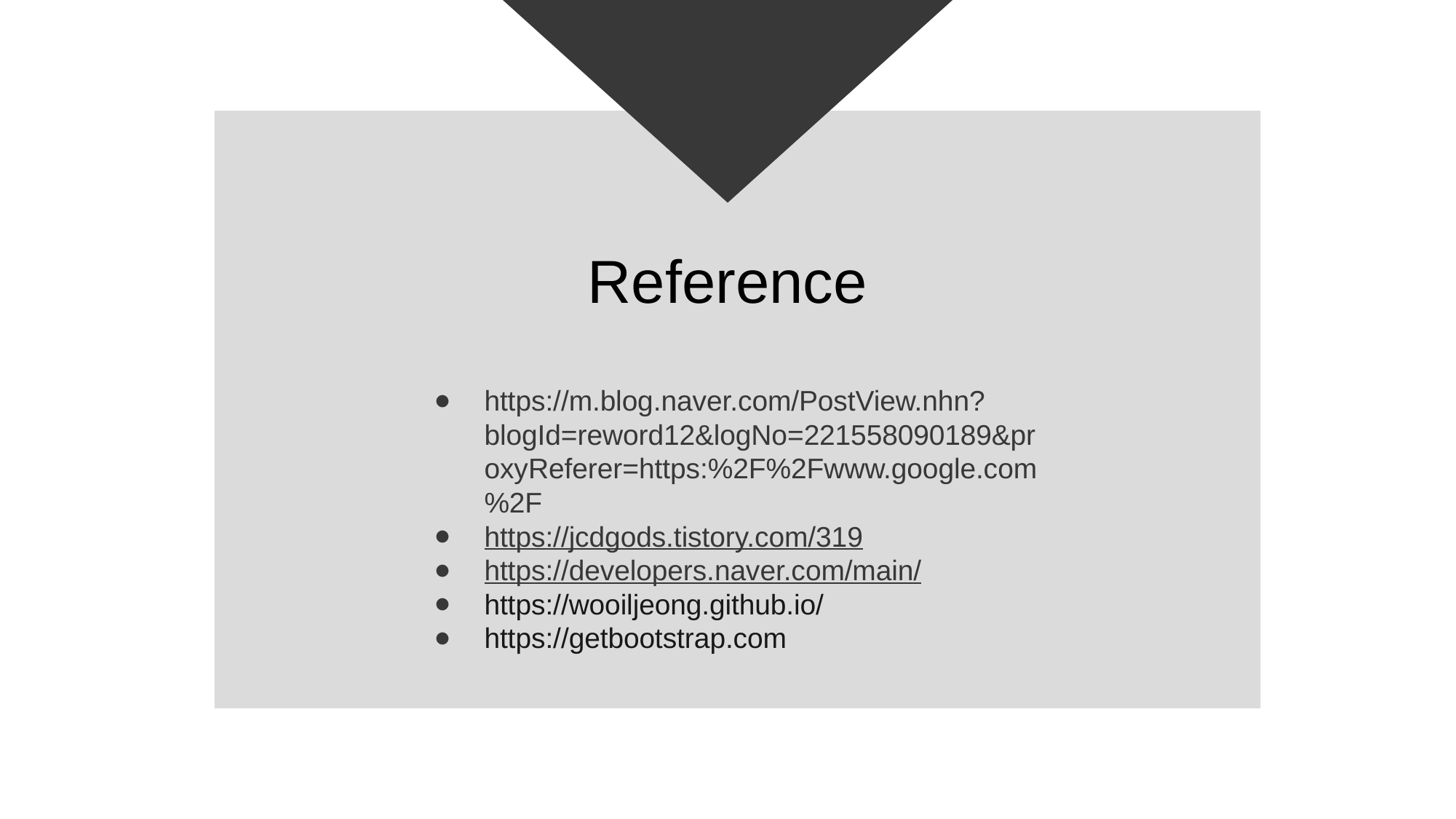

# Reference
https://m.blog.naver.com/PostView.nhn?blogId=reword12&logNo=221558090189&proxyReferer=https:%2F%2Fwww.google.com%2F
https://jcdgods.tistory.com/319
https://developers.naver.com/main/
https://wooiljeong.github.io/
https://getbootstrap.com